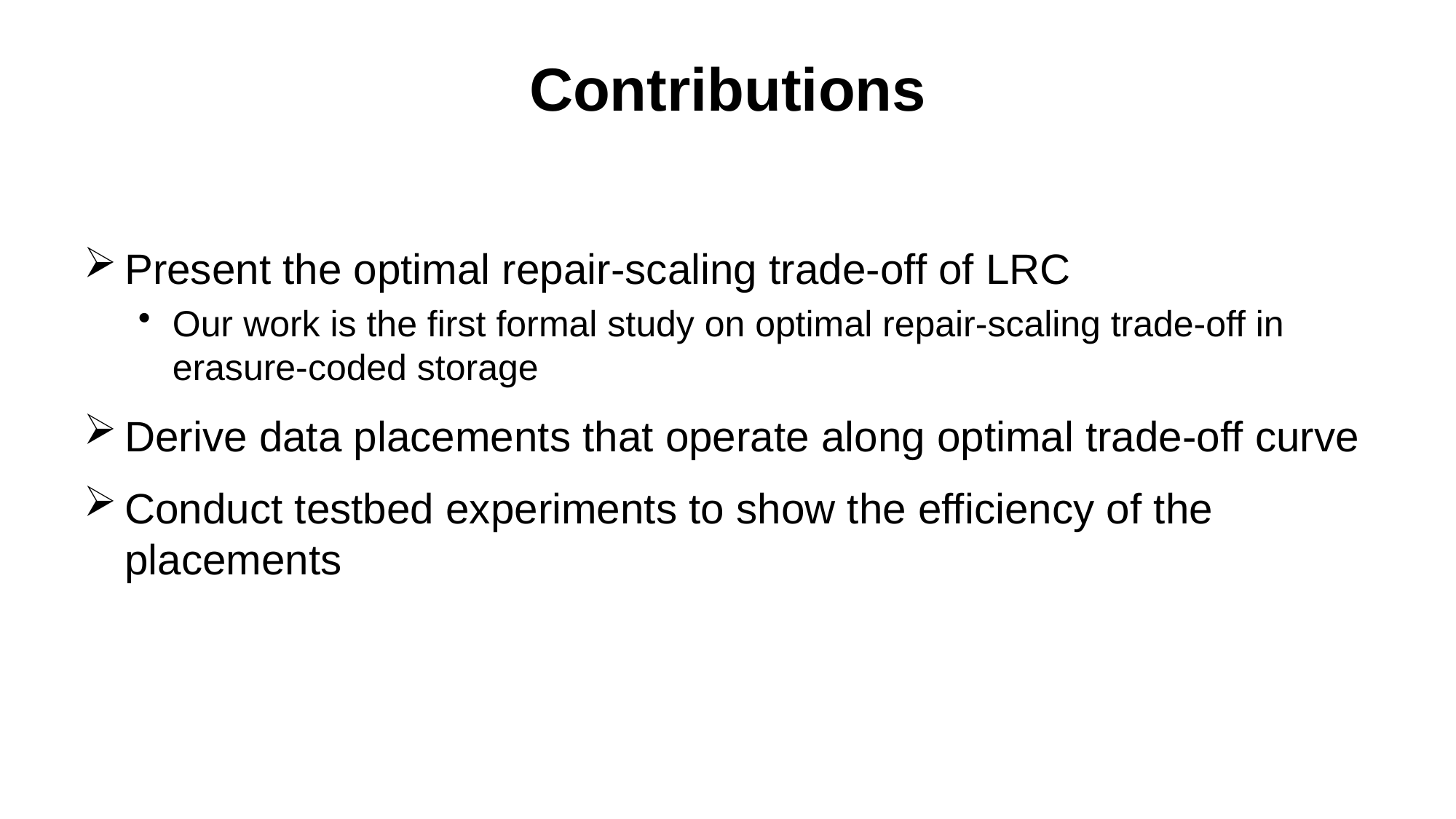

# Contributions
Present the optimal repair-scaling trade-off of LRC
Our work is the first formal study on optimal repair-scaling trade-off in erasure-coded storage
Derive data placements that operate along optimal trade-off curve
Conduct testbed experiments to show the efficiency of the placements